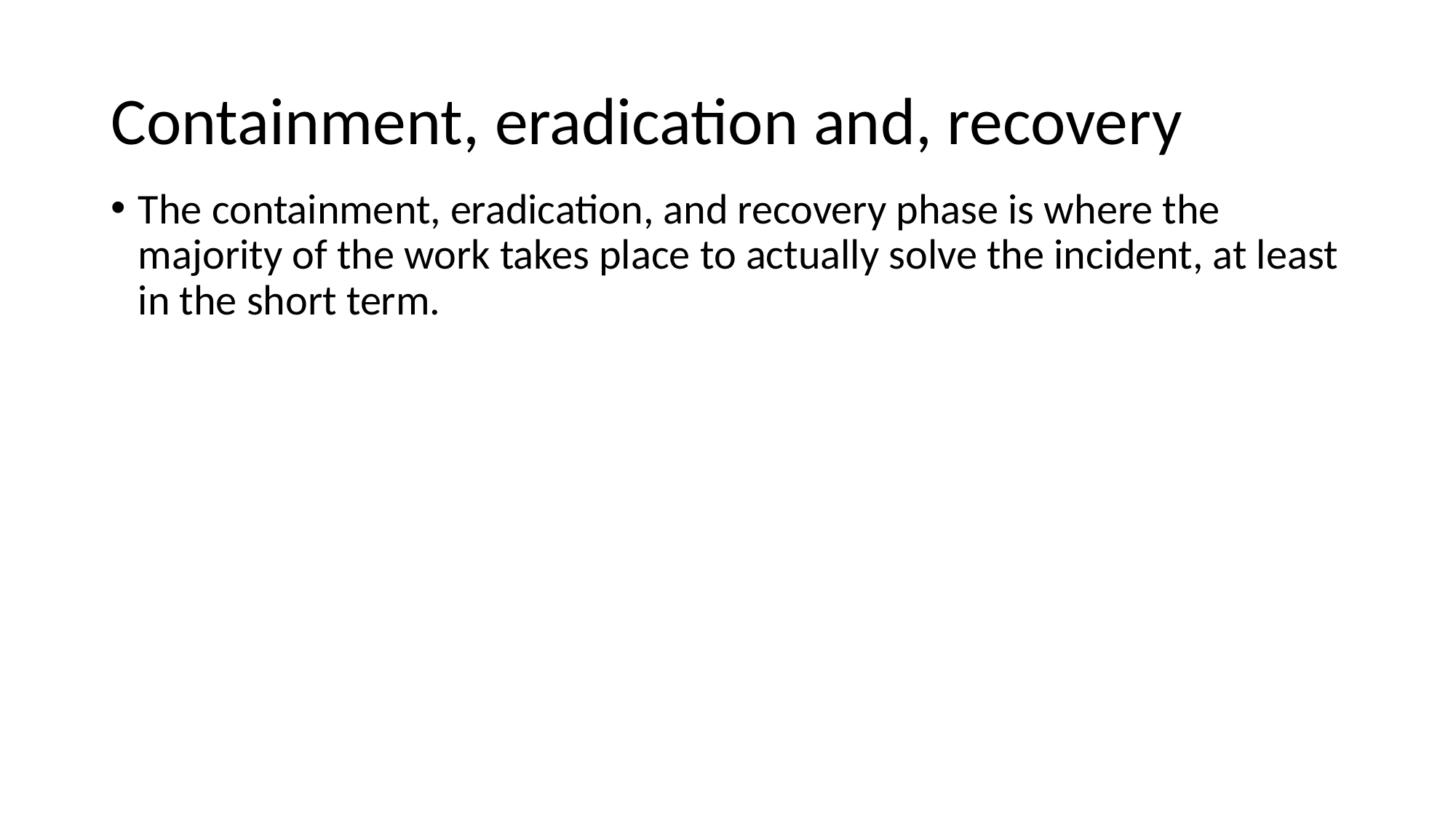

# Containment, eradication and, recovery
The containment, eradication, and recovery phase is where the majority of the work takes place to actually solve the incident, at least in the short term.